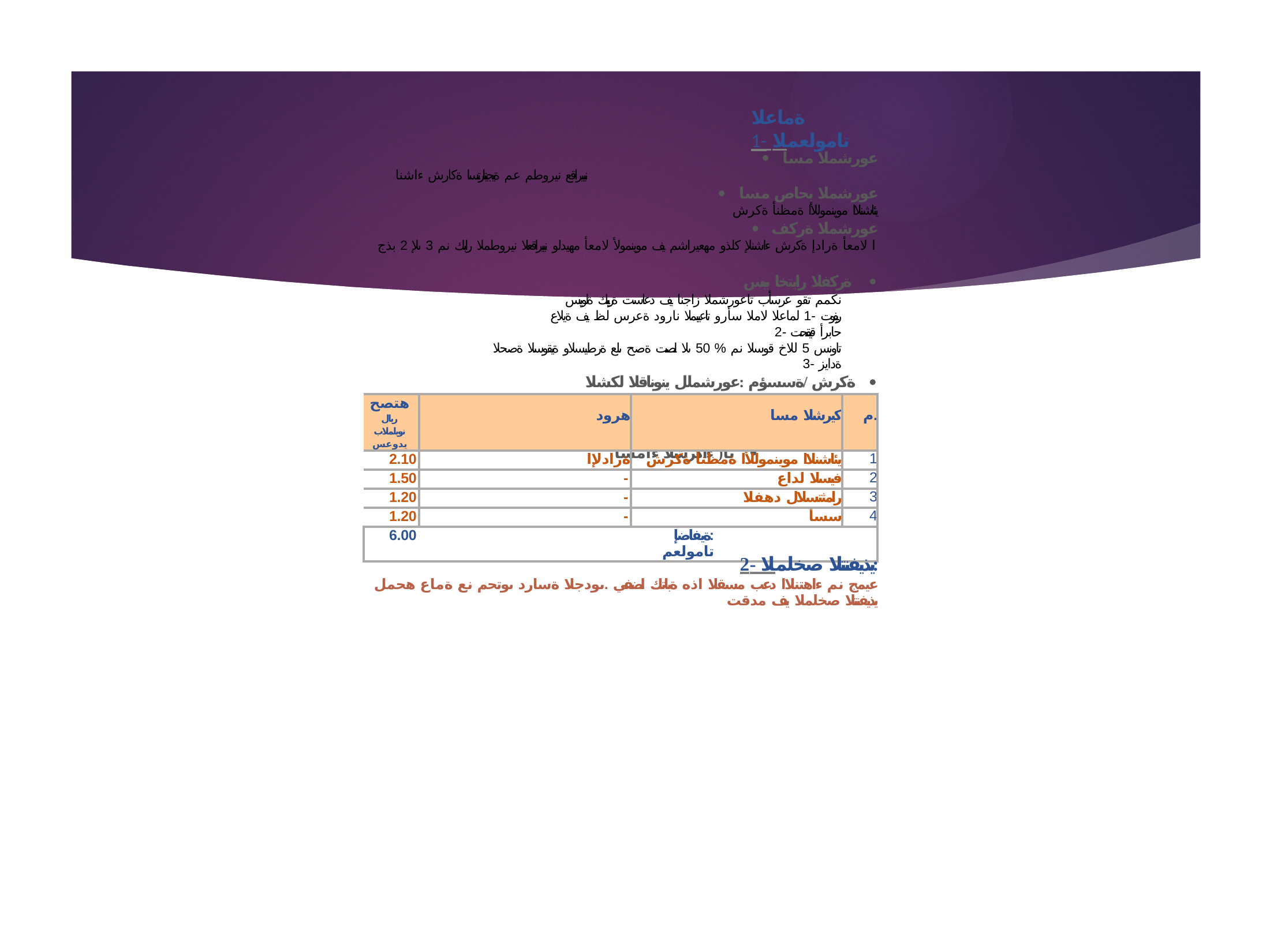

ةماعلا تامولعملا -1
| عورشملا مسا • |
| --- |
| نييراقع نيروطم عم ةيجيتارتسا ةكارش ءاشنا |
| عورشملا بحاص مسا • |
| يئاشنلاا موينموللأا ةمظنأ ةكرش |
| عورشملا ةركف • |
| ا لامعأ ةرادإ ةكرش ءاشنلإ كلذو مهعيراشم يف موينمولأ لامعأ مهيدلو نييراقعلا نيروطملا رابك نم 3 ىلإ 2 بذج |
ةركفلا رايتخا ببس  •
نكمم تقو عرسأب تاعورشملا زاجنا يف دعاست ةريبك ةلويس ريفوت -1 لماعلا لاملا سأرو تاعيبملا نارود ةعرس لظ يف ةيلاع حابرأ قيقحت -2
تاونس 5 للاخ قوسلا نم % 50 ىلا لصت ةصح ىلع ةرطيسلاو ةيقوسلا ةصحلا ةدايز -3
ةكرش /ةسسؤم :عورشملل ينوناقلا لكشلا  •
تاونس 4 للاخ ةمهاسم ةكرش ىلا لوحت مث - ةدودحم ةيلوؤسم تاذ ةكرش ينوناق لكشب أدبت
هتبسنو كيرش لك رود )دجو نا( ءاكرشلا ءامسأ  •
| هتصح ريال نويلملاب يدوعس | هرود | كيرشلا مسا | .م |
| --- | --- | --- | --- |
| 2.10 | ةرادلإا | يئاشنلاا موينموللأا ةمظنأ ةكرش | 1 |
| 1.50 | - | فيسلا لداع | 2 |
| 1.20 | - | رامثتسلال دهفلا | 3 |
| 1.20 | - | سسأ | 4 |
| 6.00 |  | :ةيفاضإ تامولعم |  |
| :يذيفنتلا صخلملا -2 |
| --- |
| عيمج نم ءاهتنلاا دعب مسقلا اذه ةباتك لضفي .ىودجلا ةسارد ىوتحم نع ةماع هحمل يذيفنتلا صخلملا يف مدقت |